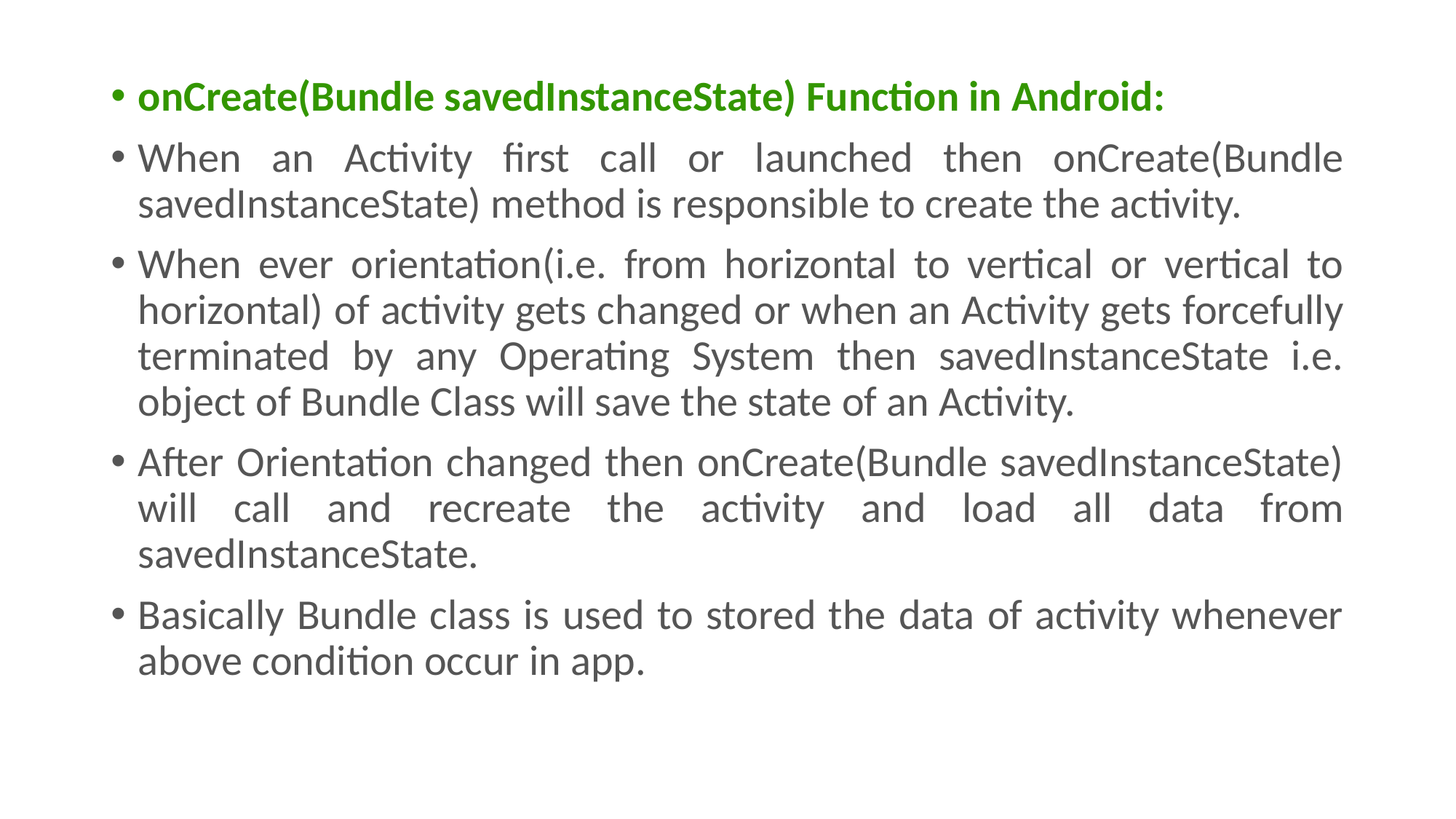

onCreate(Bundle savedInstanceState) Function in Android:
When an Activity first call or launched then onCreate(Bundle savedInstanceState) method is responsible to create the activity.
When ever orientation(i.e. from horizontal to vertical or vertical to horizontal) of activity gets changed or when an Activity gets forcefully terminated by any Operating System then savedInstanceState i.e. object of Bundle Class will save the state of an Activity.
After Orientation changed then onCreate(Bundle savedInstanceState) will call and recreate the activity and load all data from savedInstanceState.
Basically Bundle class is used to stored the data of activity whenever above condition occur in app.